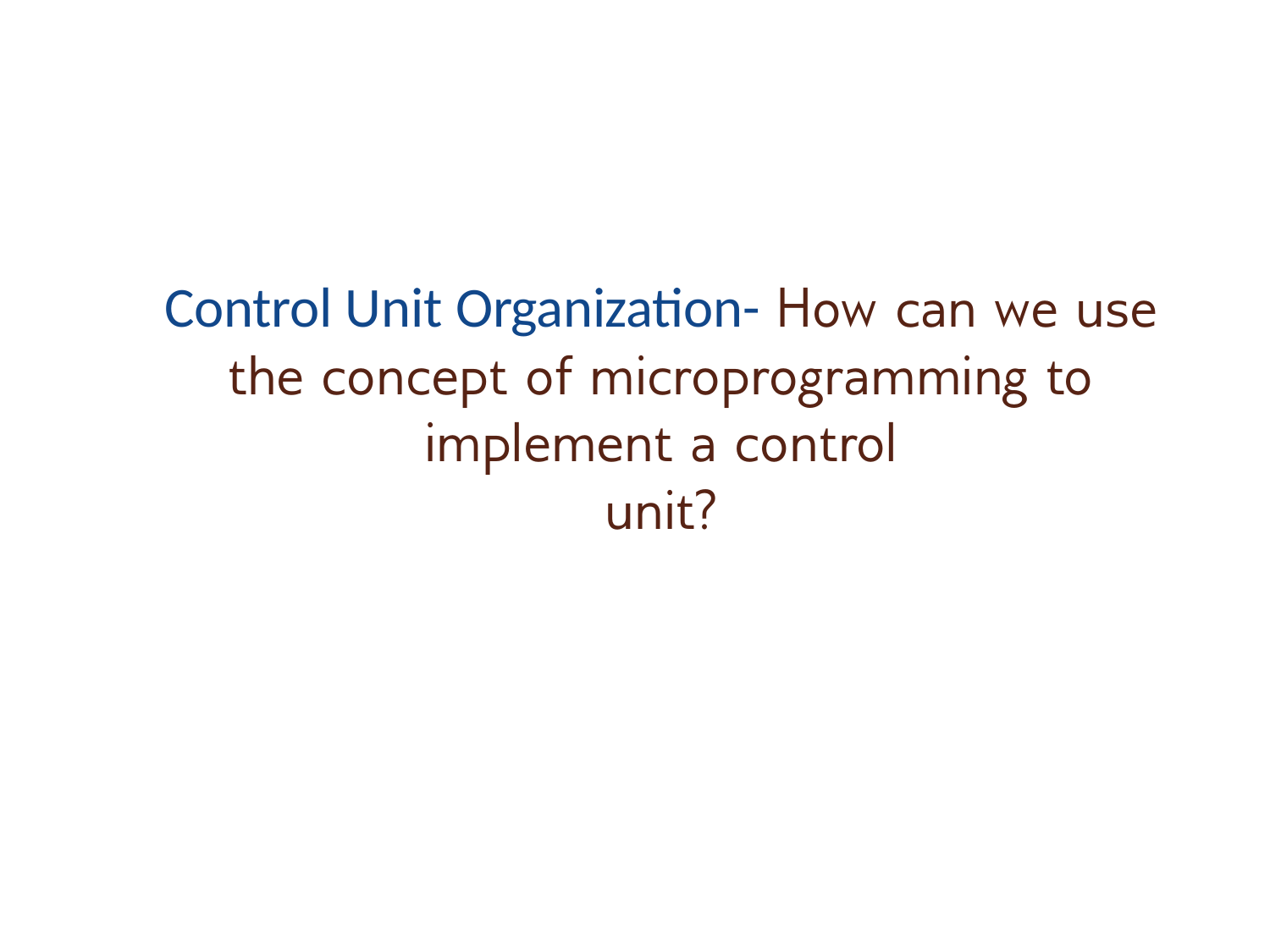

# Control Unit Organization- How can we use the concept of microprogramming to implement a control unit?